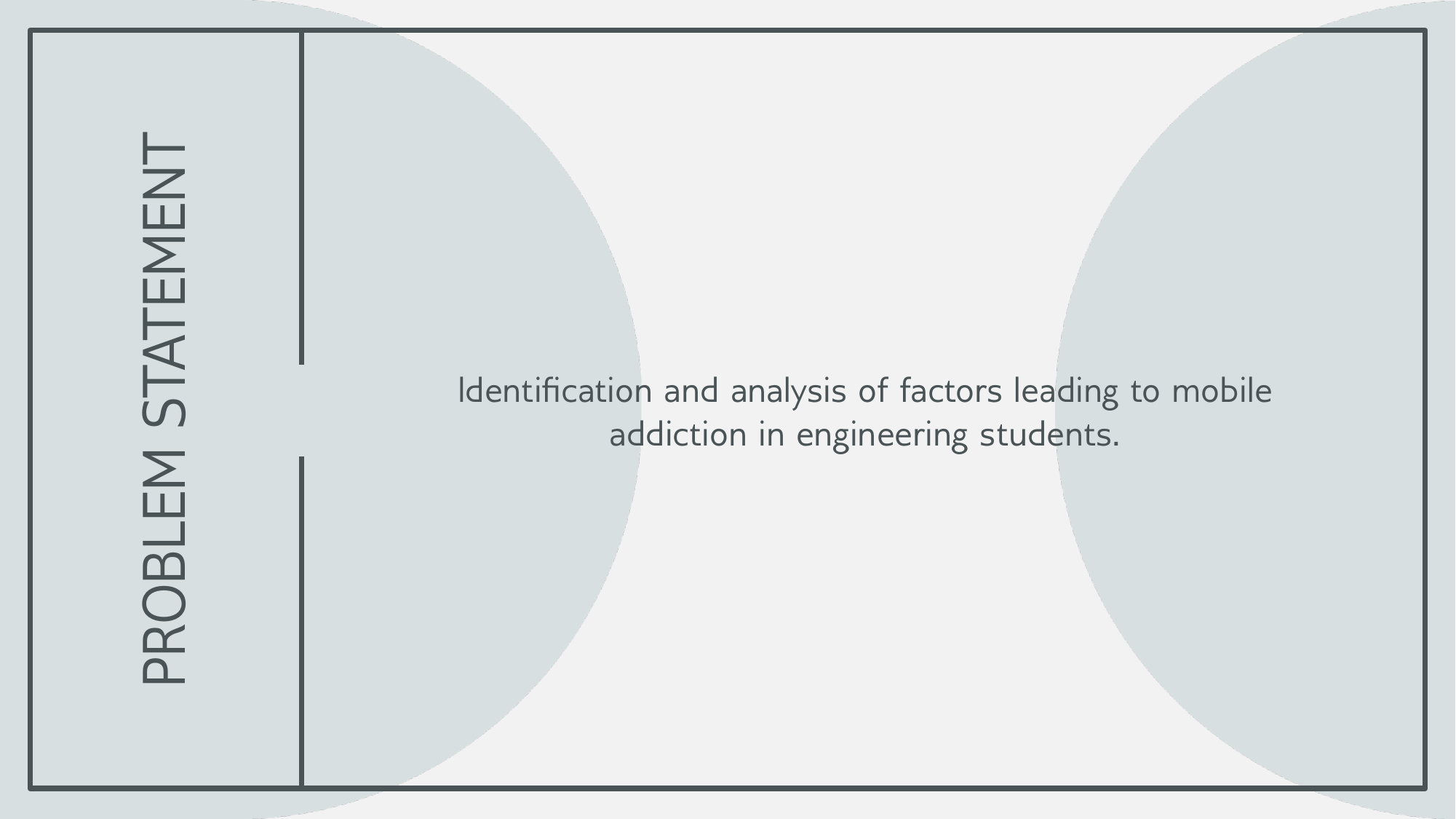

# Problem statement
Identification and analysis of factors leading to mobile addiction in engineering students.